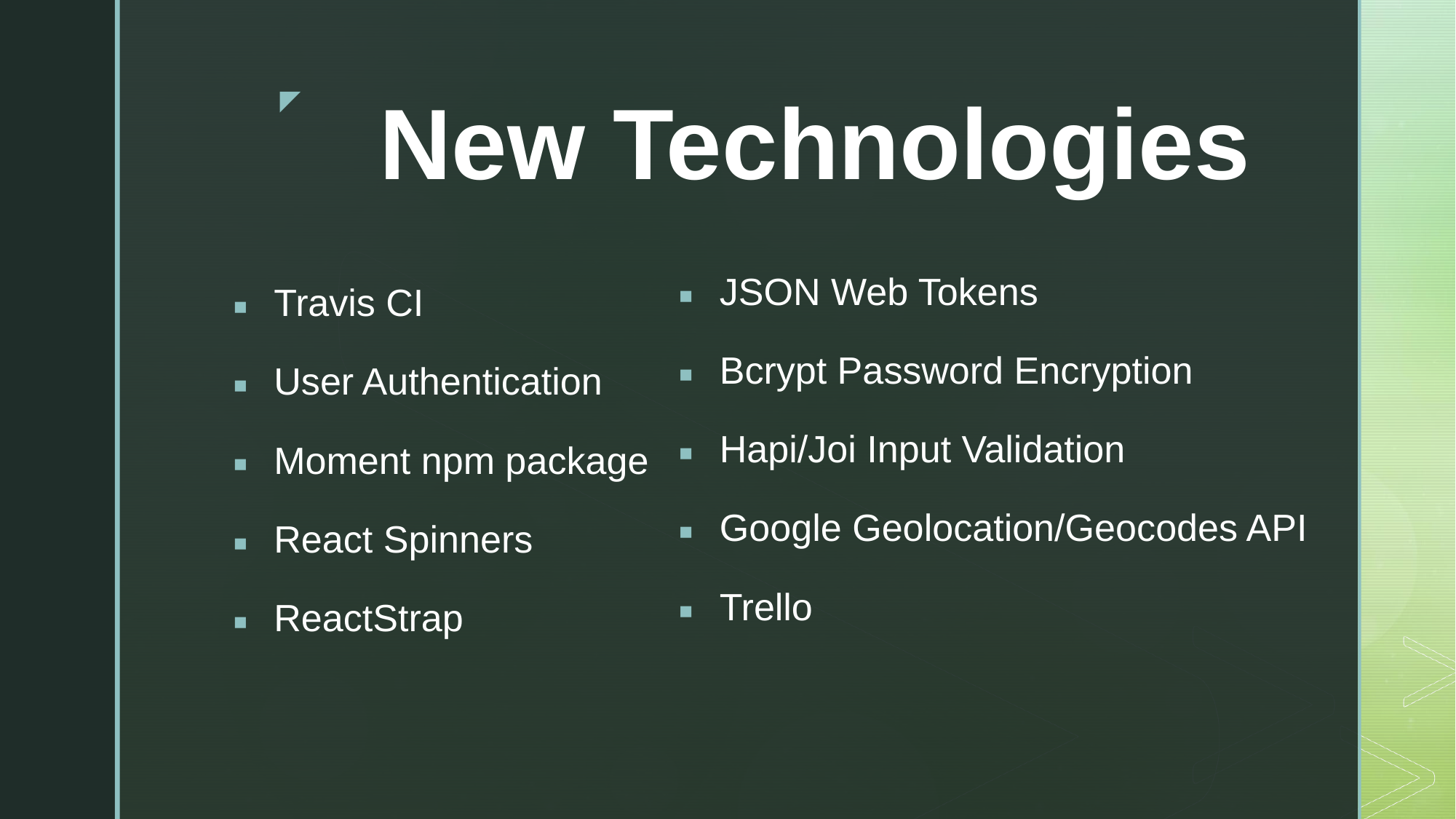

# New Technologies
JSON Web Tokens
Bcrypt Password Encryption
Hapi/Joi Input Validation
Google Geolocation/Geocodes API
Trello

Travis CI
User Authentication
Moment npm package
React Spinners
ReactStrap